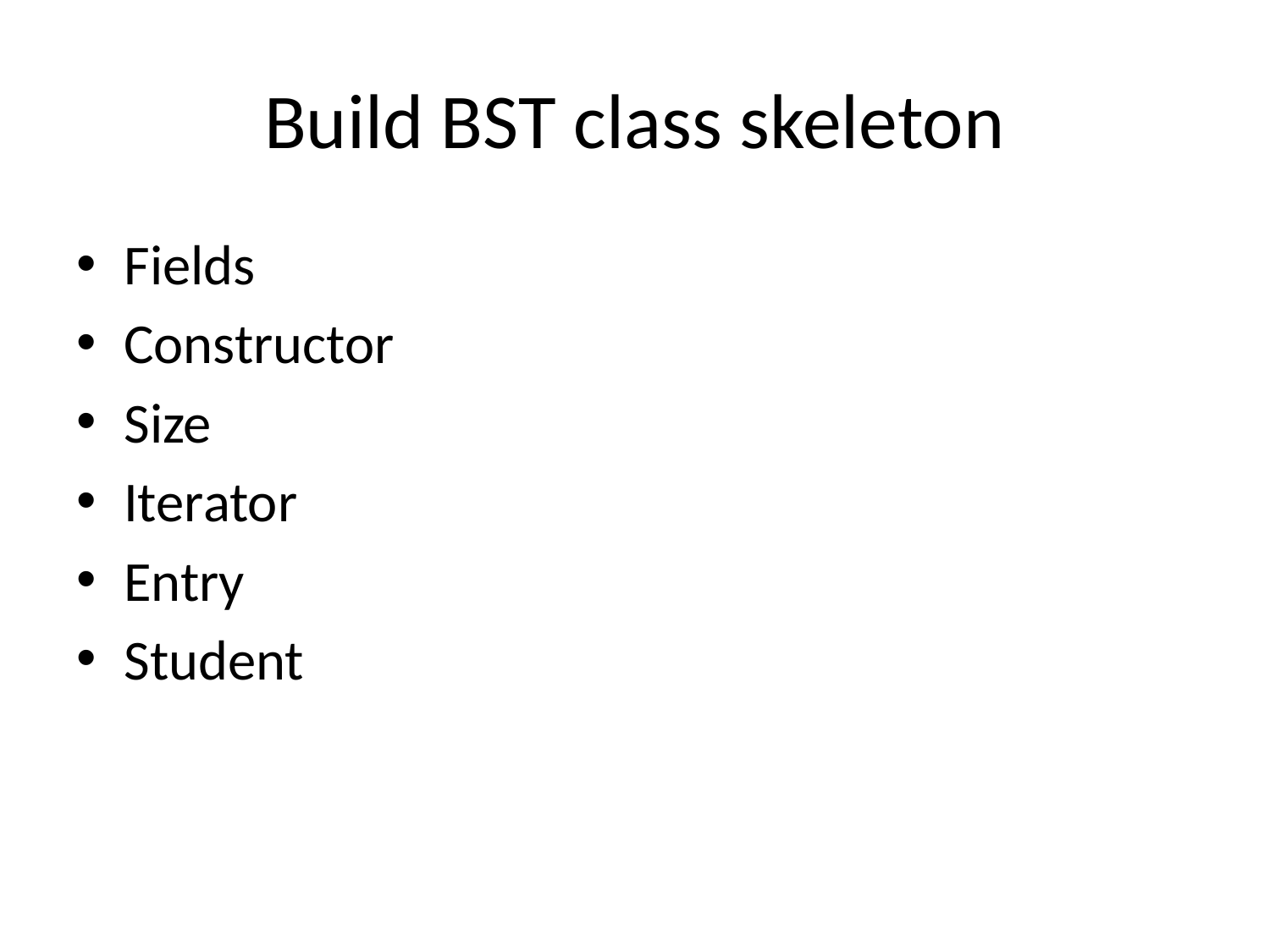

# Build BST class skeleton
Fields
Constructor
Size
Iterator
Entry
Student